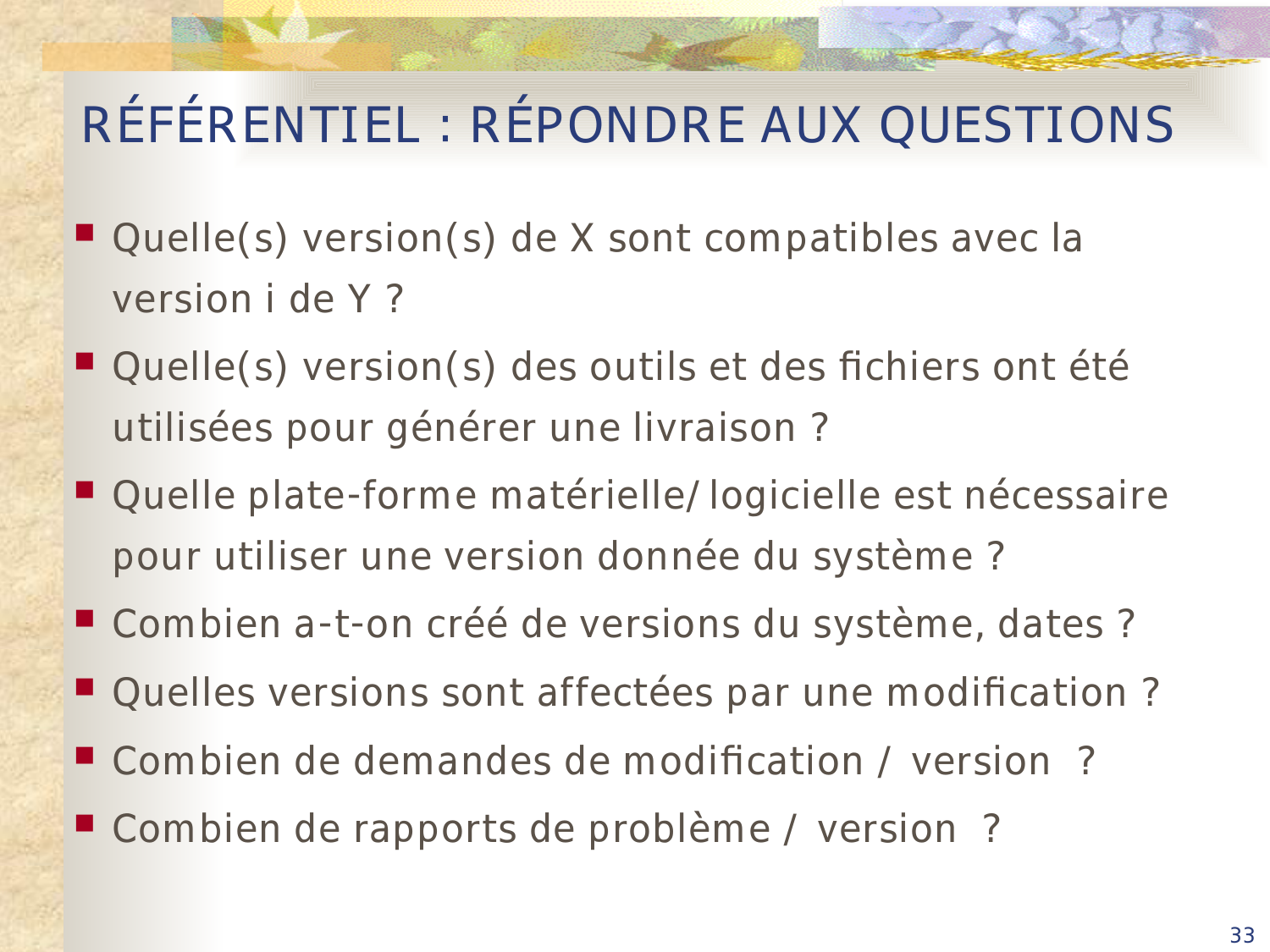

# RÉFÉRENTIEL : RÉPONDRE AUX QUESTIONS
Quelle(s) version(s) de X sont compatibles avec la version i de Y ?
Quelle(s) version(s) des outils et des fichiers ont été utilisées pour générer une livraison ?
Quelle plate-forme matérielle/logicielle est nécessaire pour utiliser une version donnée du système ?
Combien a-t-on créé de versions du système, dates ?
Quelles versions sont affectées par une modification ?
Combien de demandes de modification / version  ?
Combien de rapports de problème / version  ?
33